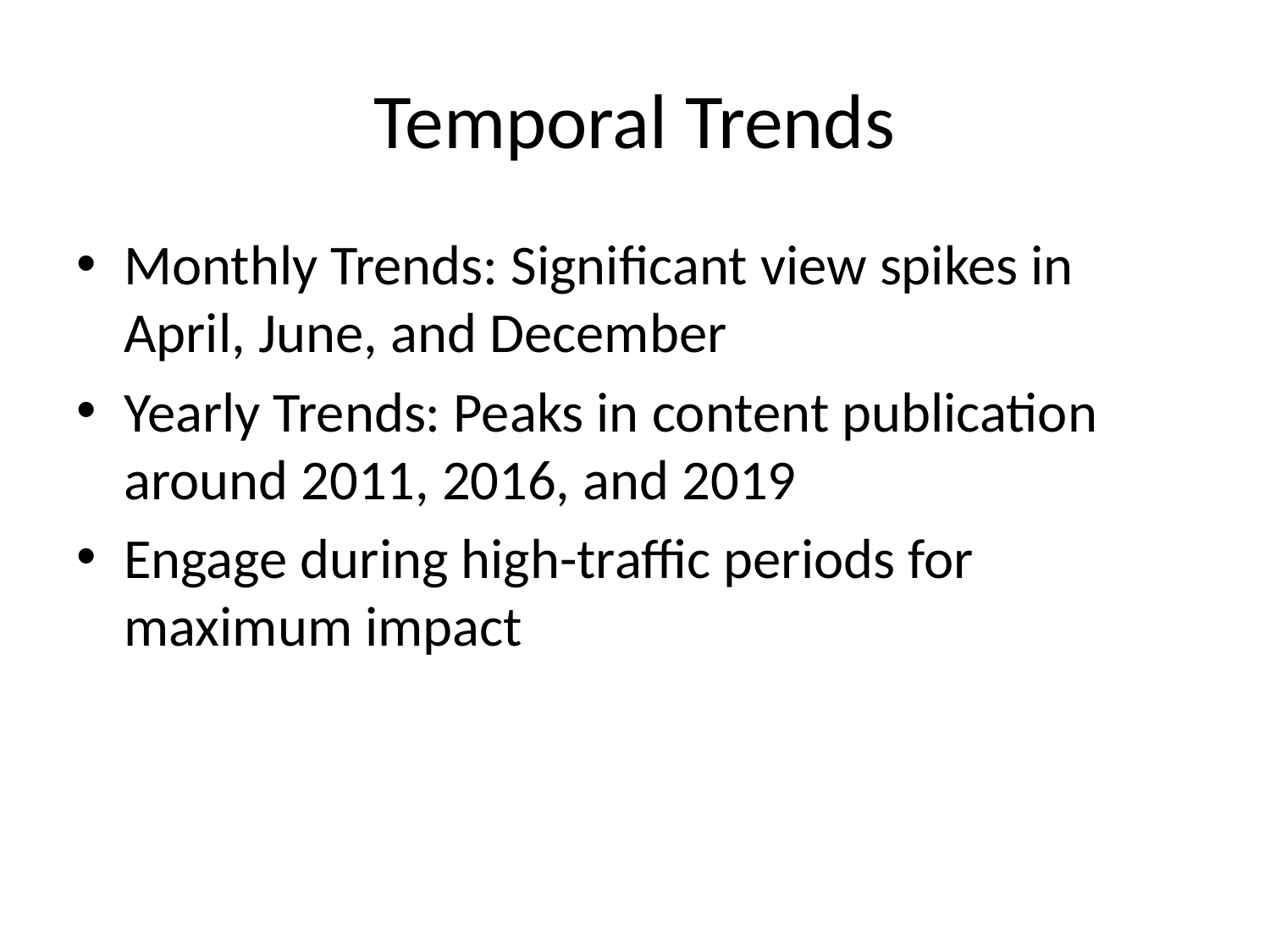

# Temporal Trends
Monthly Trends: Significant view spikes in April, June, and December
Yearly Trends: Peaks in content publication around 2011, 2016, and 2019
Engage during high-traffic periods for maximum impact